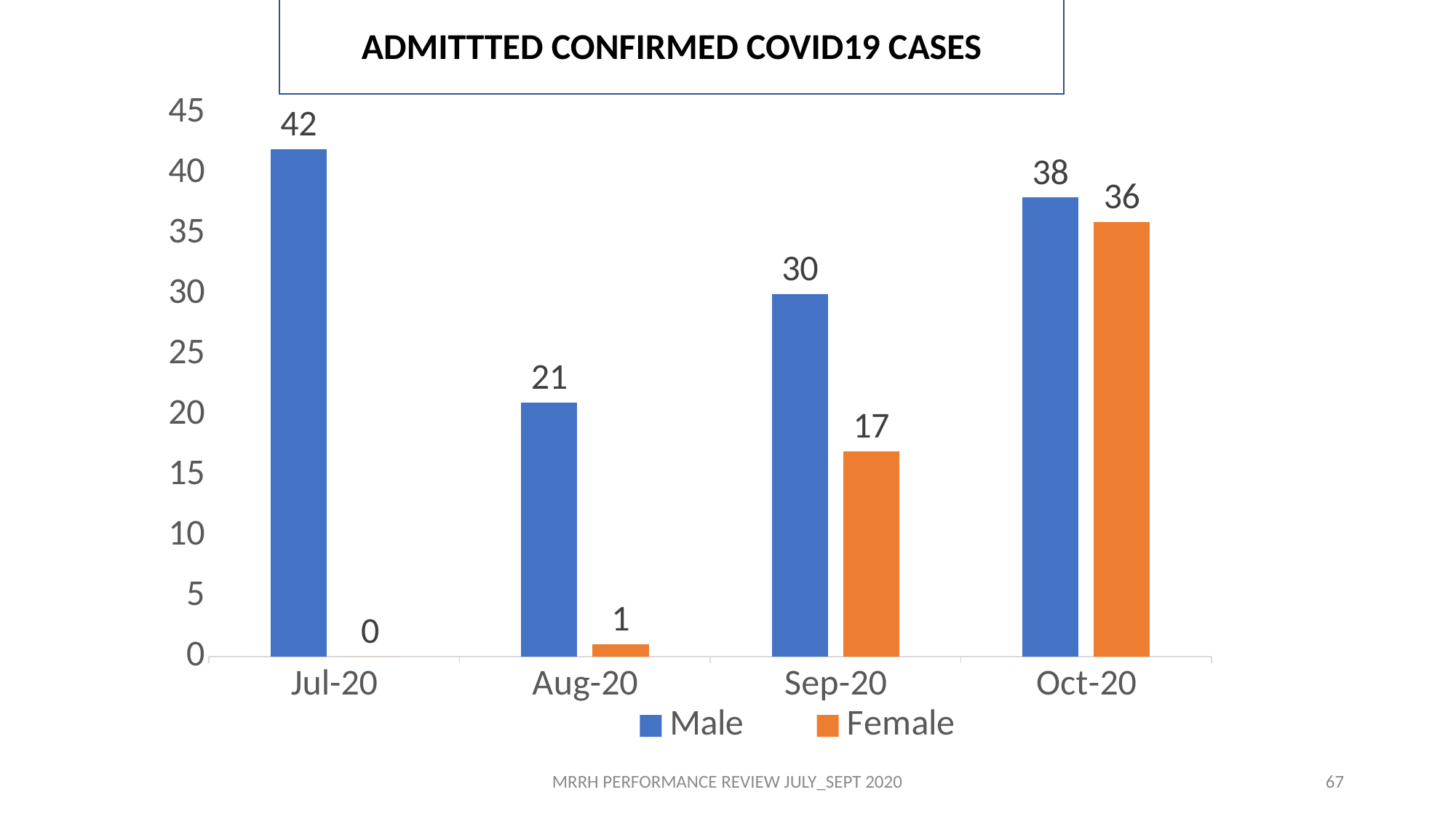

ADMITTTED CONFIRMED COVID19 CASES

### Chart

| Category | Male | Female |
|---|---|---|
| 44013 | 42.0 | 0.0 |
| 44044 | 21.0 | 1.0 |
| 44075 | 30.0 | 17.0 |
| 44105 | 38.0 | 36.0 |
MRRH PERFORMANCE REVIEW JULY_SEPT 2020
67